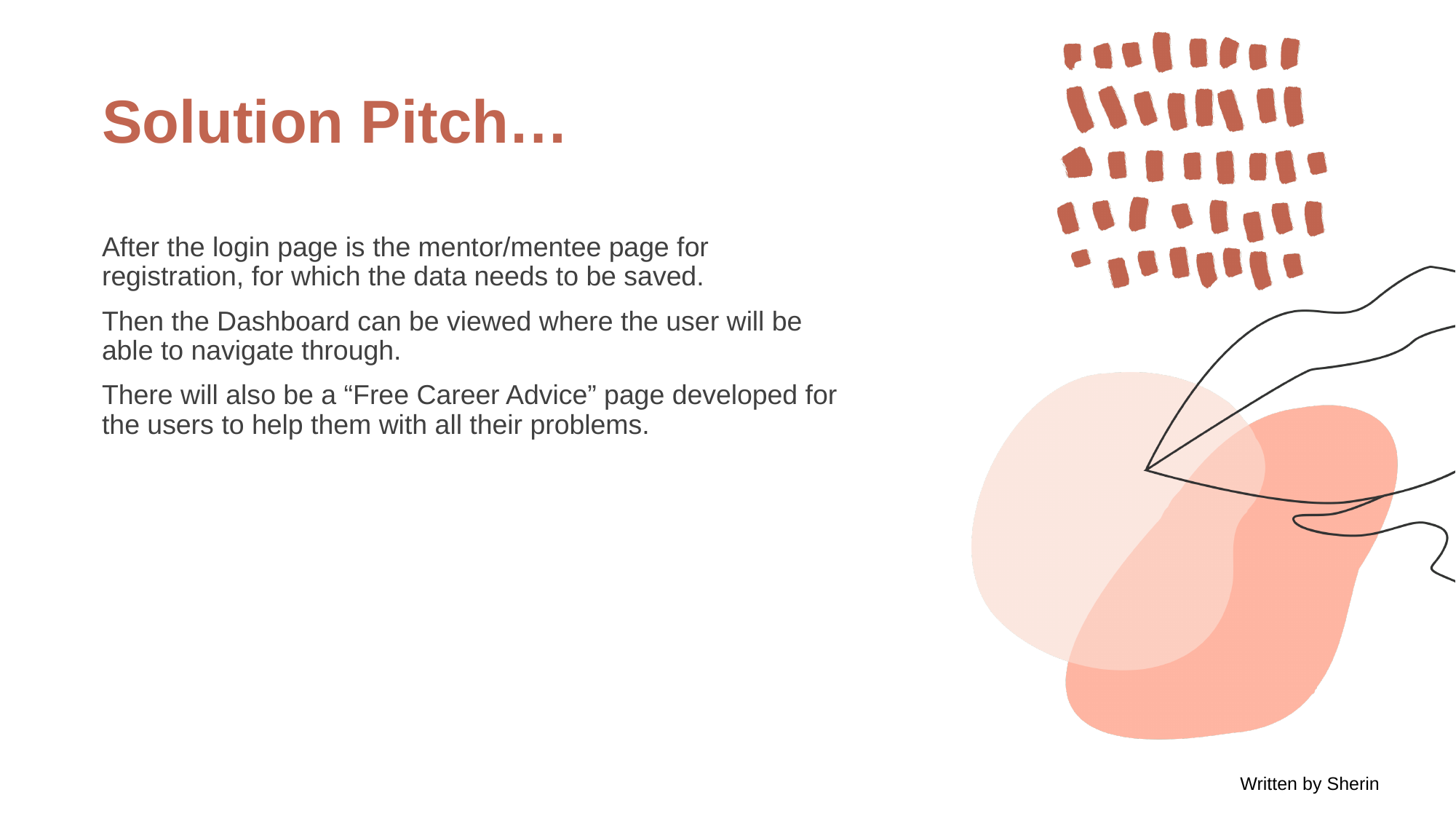

# Solution Pitch…
After the login page is the mentor/mentee page for registration, for which the data needs to be saved.
Then the Dashboard can be viewed where the user will be able to navigate through.
There will also be a “Free Career Advice” page developed for the users to help them with all their problems.
Written by Sherin